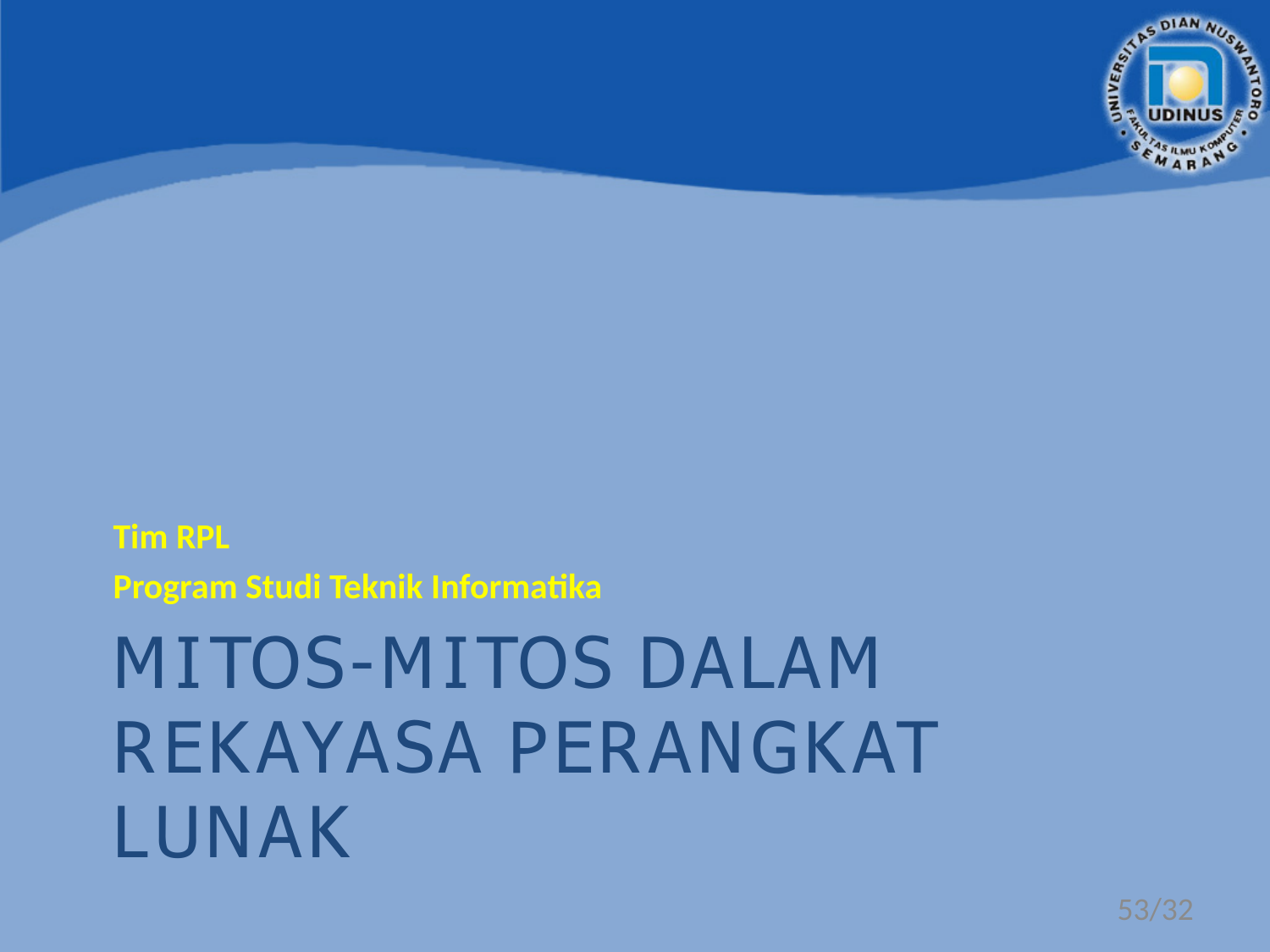

Tim RPL
Program Studi Teknik Informatika
# Mitos-mitos DALAM rekayasa perangkat lunak
53/32